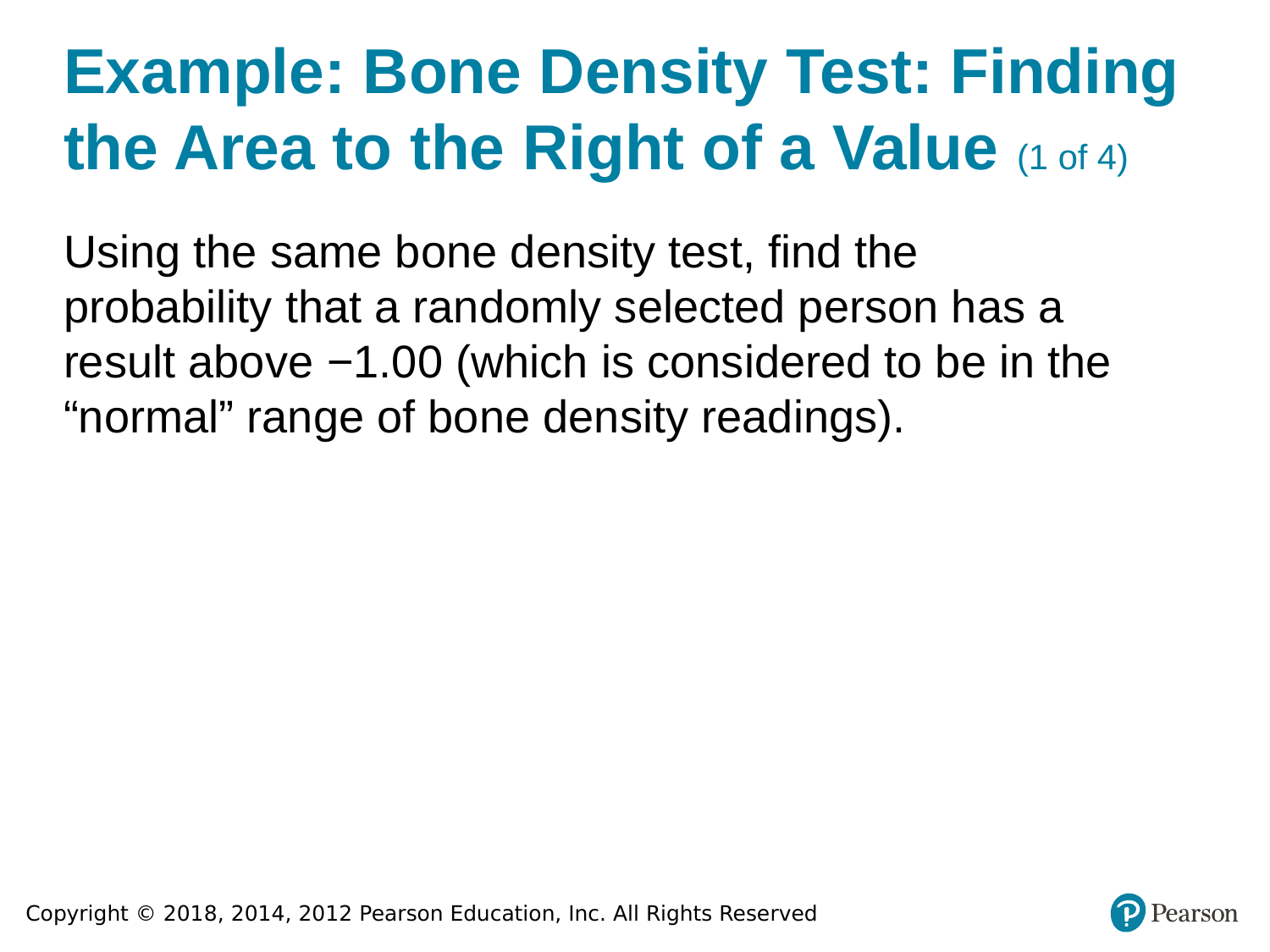

# Example: Bone Density Test: Finding the Area to the Right of a Value (1 of 4)
Using the same bone density test, find the probability that a randomly selected person has a result above −1.00 (which is considered to be in the “normal” range of bone density readings).